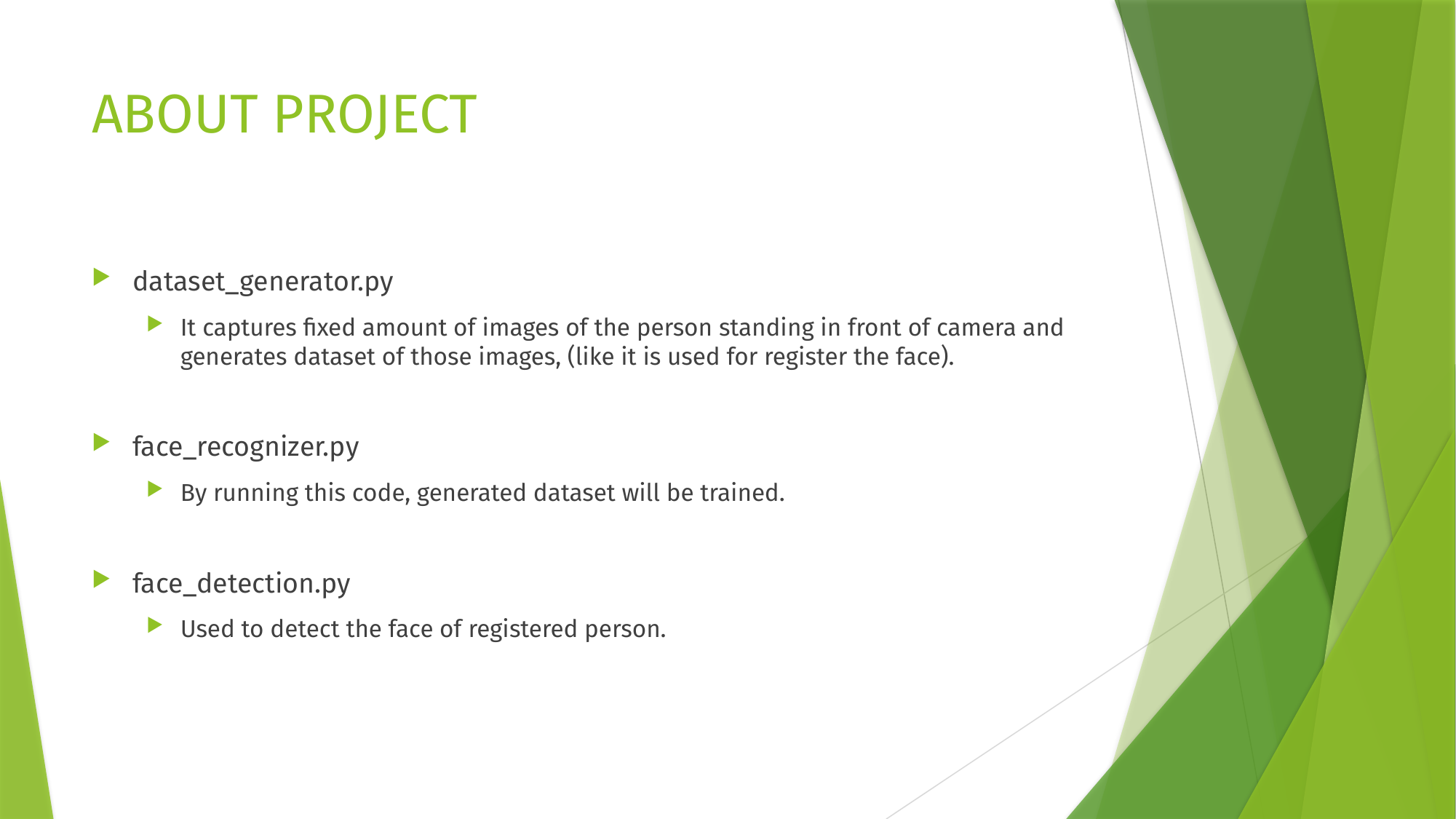

# ABOUT PROJECT
dataset_generator.py
It captures fixed amount of images of the person standing in front of camera and generates dataset of those images, (like it is used for register the face).

face_recognizer.py
By running this code, generated dataset will be trained.

face_detection.py
Used to detect the face of registered person.